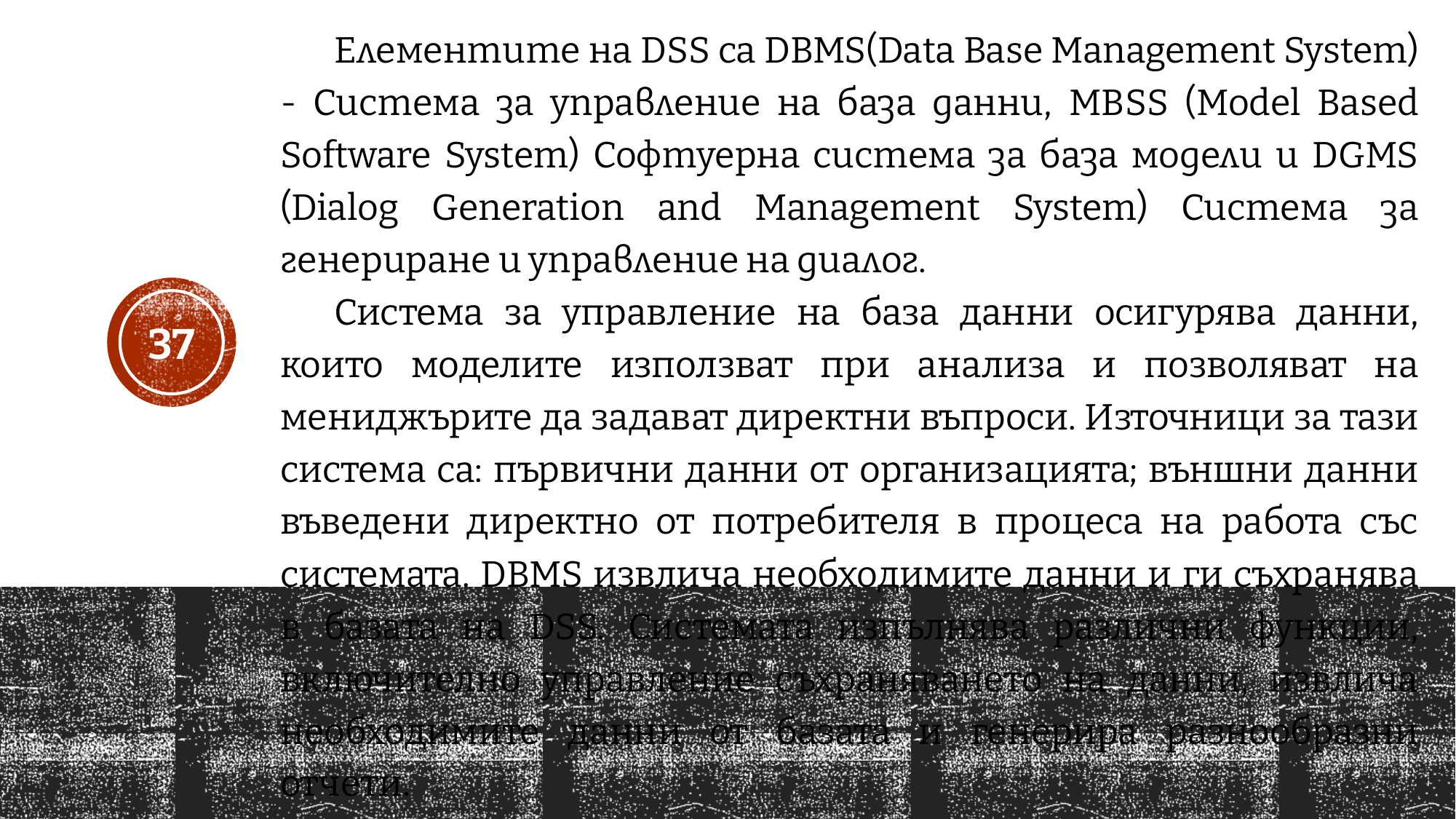

Елементите на DSS са DBMS(Data Base Management System) - Система за управление на база данни, MBSS (Model Based Software System) Софтуерна система за база модели и DGMS (Dialog Generation and Management System) Система за генериране и управление на диалог.
Система за управление на база данни осигурява данни, които моделите използват при анализа и позволяват на мениджърите да задават директни въпроси. Източници за тази система са: първични данни от организацията; външни данни въведени директно от потребителя в процеса на работа със системата. DBMS извлича необходимите данни и ги съхранява в базата на DSS. Системата изпълнява различни функции, включително управление съхраняването на данни, извлича необходимите данни от базата и генерира разнообразни отчети.
37